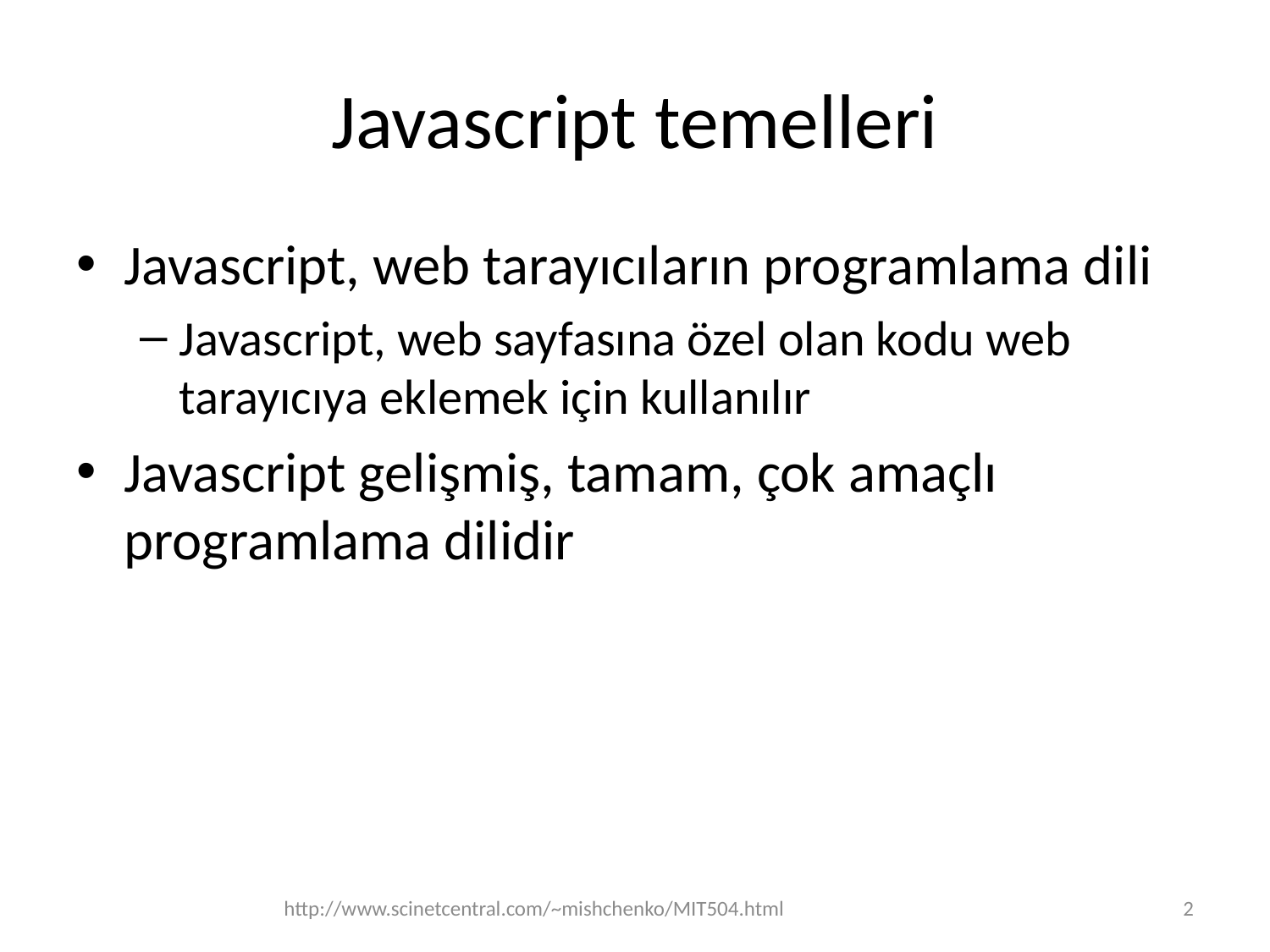

# Javascript temelleri
Javascript, web tarayıcıların programlama dili
Javascript, web sayfasına özel olan kodu web tarayıcıya eklemek için kullanılır
Javascript gelişmiş, tamam, çok amaçlı programlama dilidir
http://www.scinetcentral.com/~mishchenko/MIT504.html
2